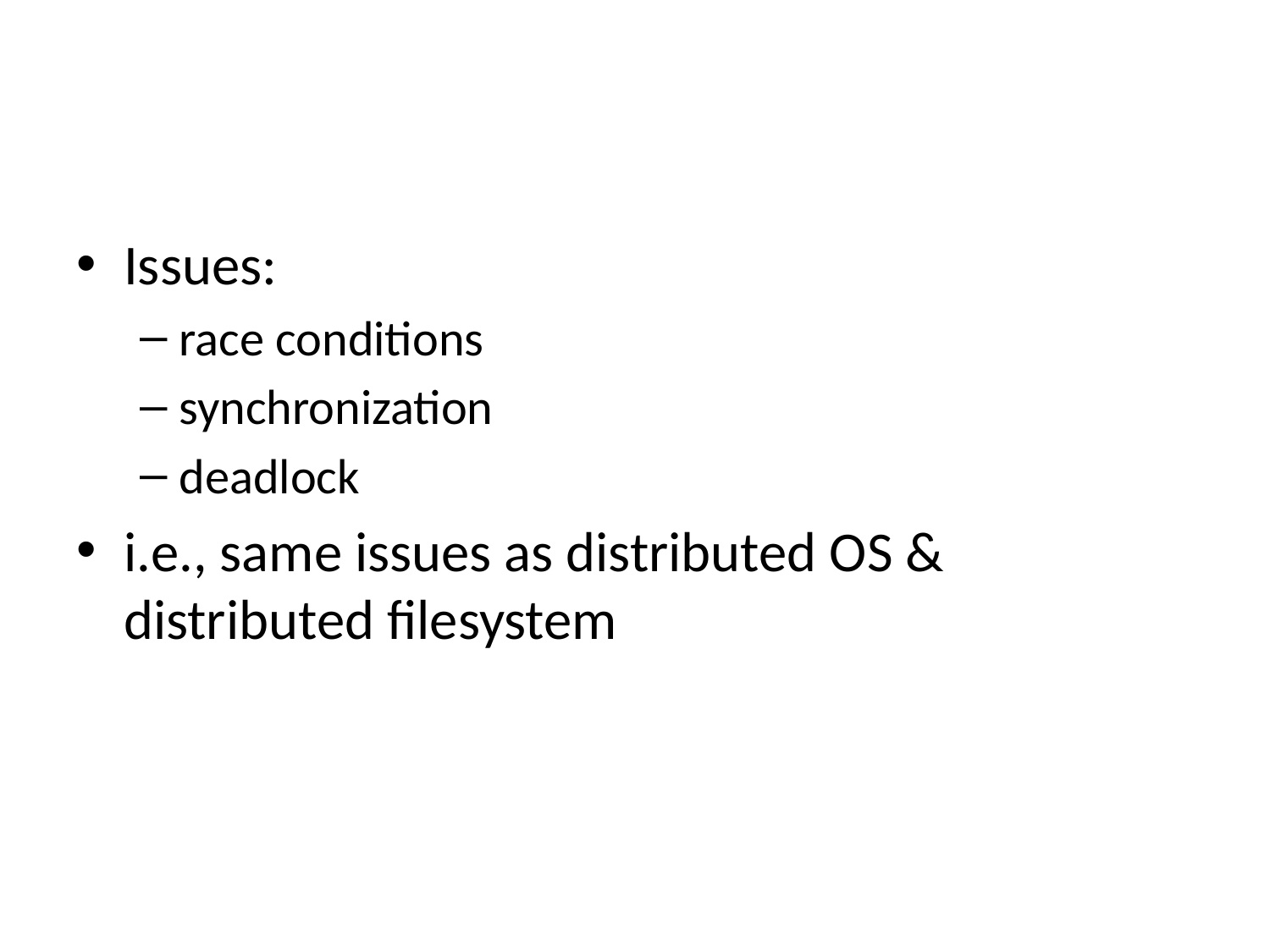

#
Issues:
race conditions
synchronization
deadlock
i.e., same issues as distributed OS & distributed filesystem